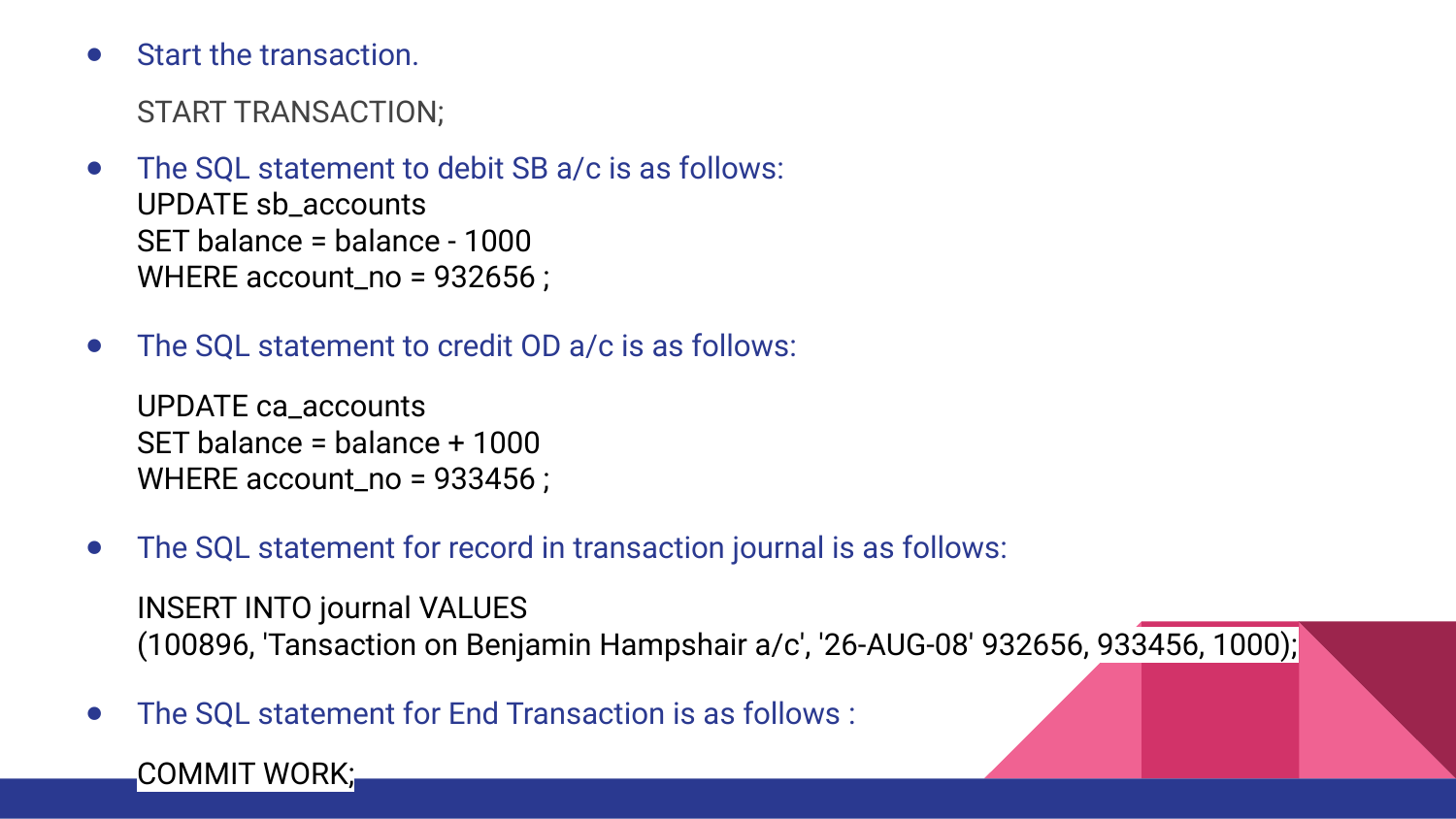

Start the transaction.
START TRANSACTION;
The SQL statement to debit SB a/c is as follows:
UPDATE sb_accounts
SET balance = balance - 1000
WHERE account_no = 932656 ;
The SQL statement to credit OD a/c is as follows:
UPDATE ca_accounts
SET balance = balance + 1000
WHERE account_no = 933456 ;
The SQL statement for record in transaction journal is as follows:
INSERT INTO journal VALUES
(100896, 'Tansaction on Benjamin Hampshair a/c', '26-AUG-08' 932656, 933456, 1000);
The SQL statement for End Transaction is as follows :
COMMIT WORK;